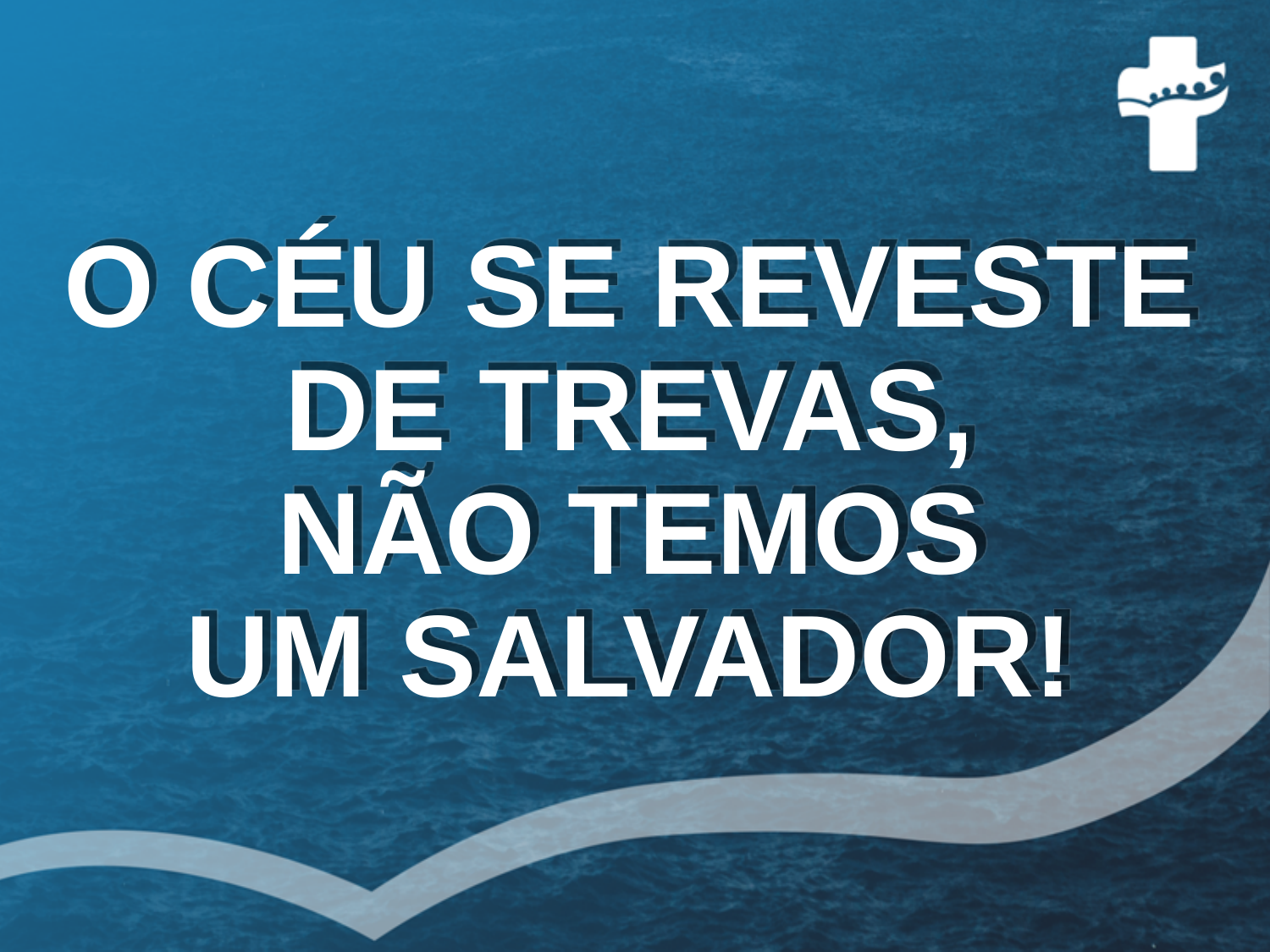

# O CÉU SE REVESTE DE TREVAS, NÃO TEMOS UM SALVADOR!